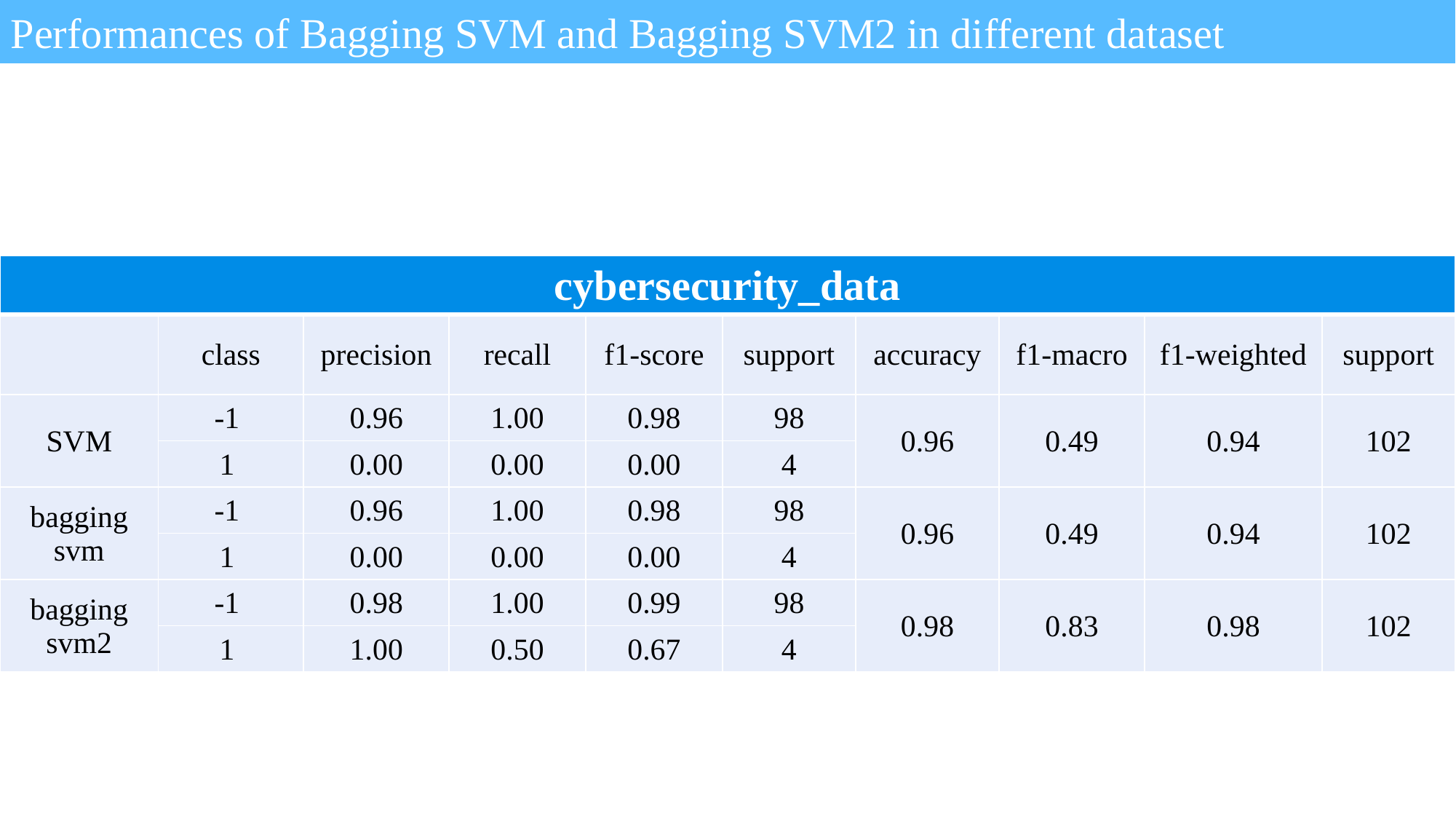

Performances of Bagging SVM and Bagging SVM2 in different dataset
| cybersecurity\_data |  |  |  |  |  |  |  |  |  |
| --- | --- | --- | --- | --- | --- | --- | --- | --- | --- |
|  | class | precision | recall | f1-score | support | accuracy | f1-macro | f1-weighted | support |
| SVM | -1 | 0.96 | 1.00 | 0.98 | 98 | 0.96 | 0.49 | 0.94 | 102 |
|  | 1 | 0.00 | 0.00 | 0.00 | 4 |  |  |  |  |
| bagging svm | -1 | 0.96 | 1.00 | 0.98 | 98 | 0.96 | 0.49 | 0.94 | 102 |
|  | 1 | 0.00 | 0.00 | 0.00 | 4 |  |  |  |  |
| bagging svm2 | -1 | 0.98 | 1.00 | 0.99 | 98 | 0.98 | 0.83 | 0.98 | 102 |
|  | 1 | 1.00 | 0.50 | 0.67 | 4 |  |  |  |  |